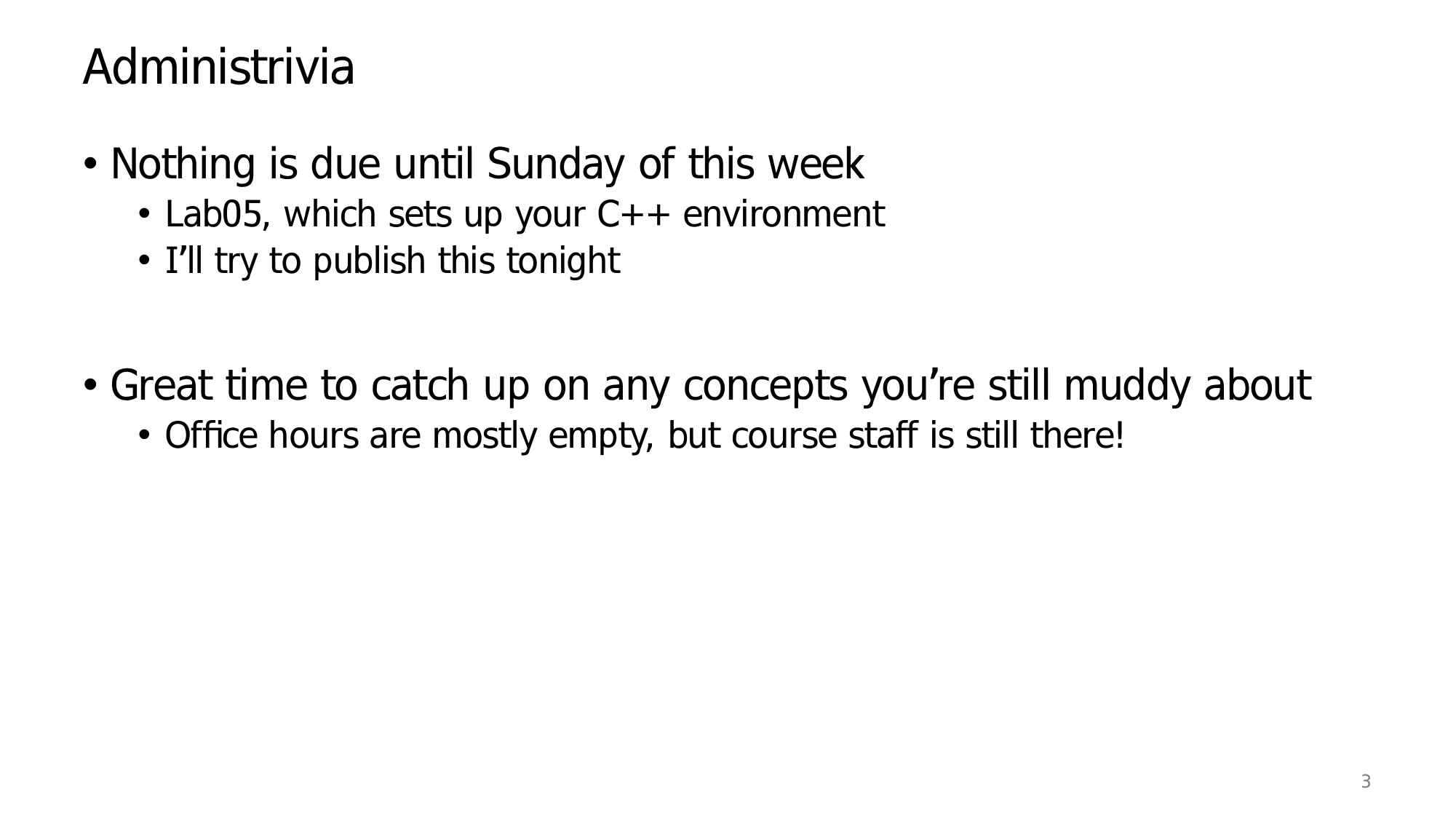

# Administrivia
Nothing is due until Sunday of this week
Lab05, which sets up your C++ environment
I’ll try to publish this tonight

Great time to catch up on any concepts you’re still muddy about
Office hours are mostly empty, but course staff is still there!
3